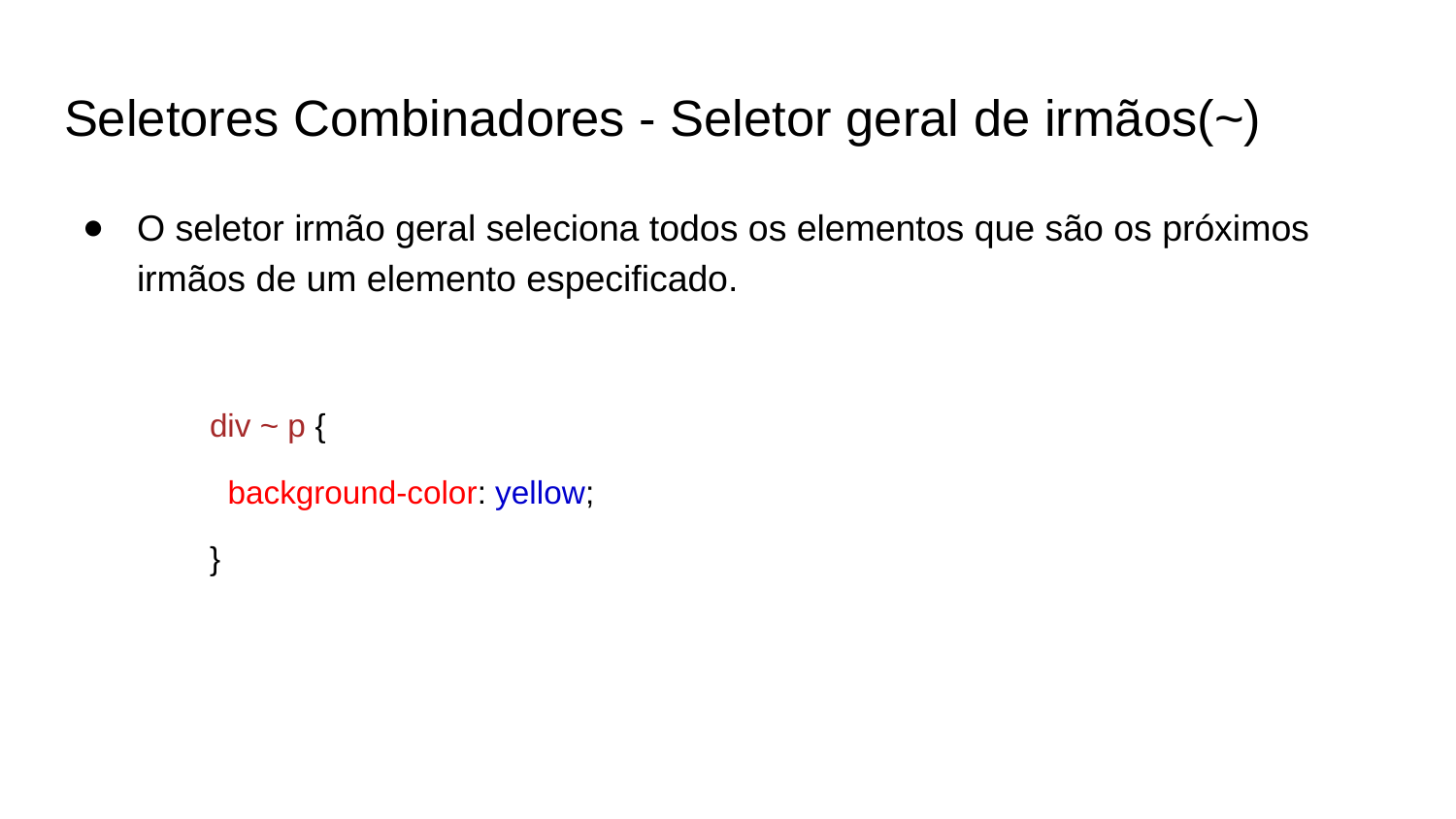

# Seletores Combinadores - Seletor geral de irmãos(~)
O seletor irmão geral seleciona todos os elementos que são os próximos irmãos de um elemento especificado.

div ~ p {
  background-color: yellow;
}